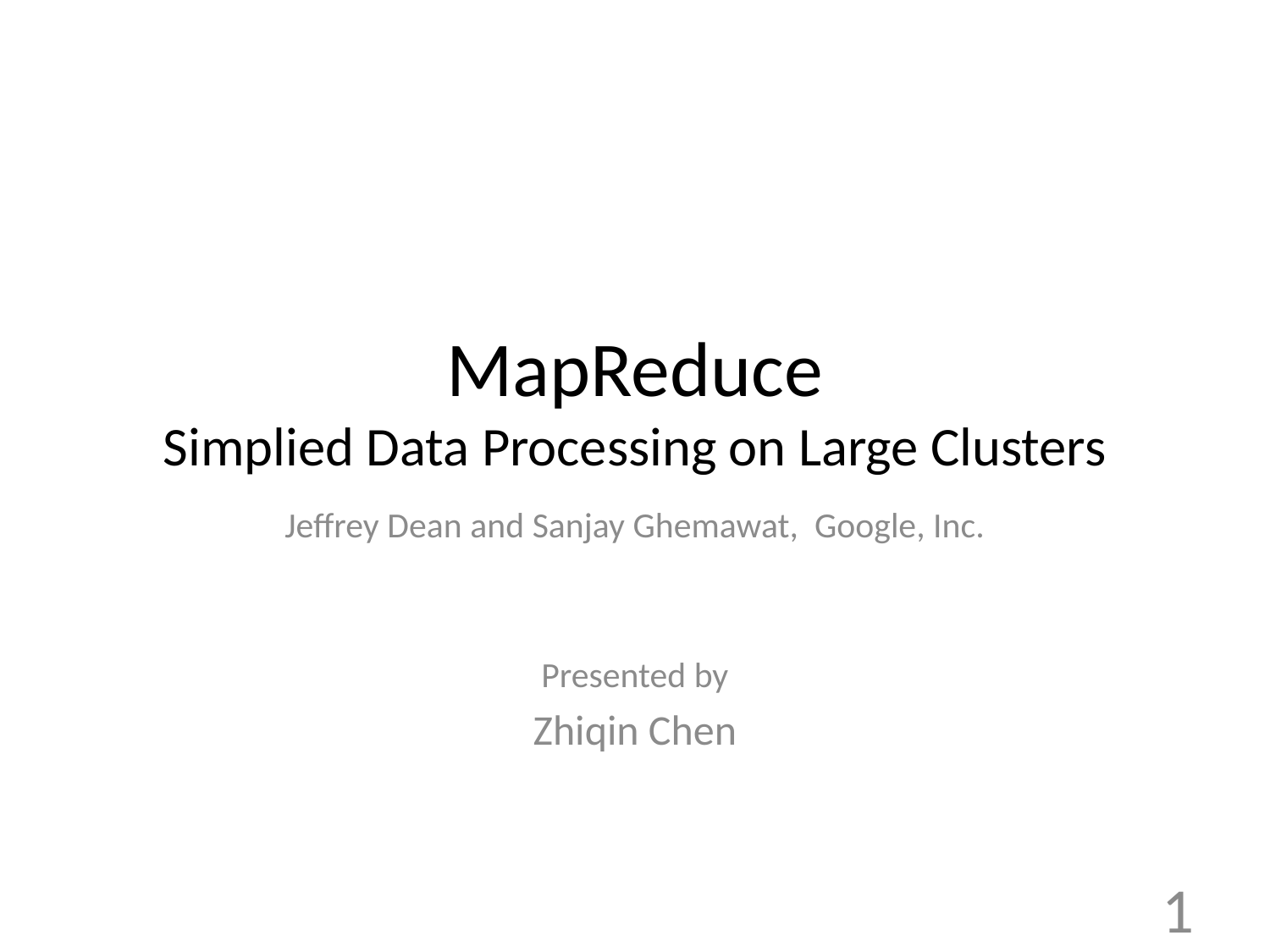

# MapReduce Simplied Data Processing on Large Clusters
Jeffrey Dean and Sanjay Ghemawat,  Google, Inc.
Presented by
Zhiqin Chen
1